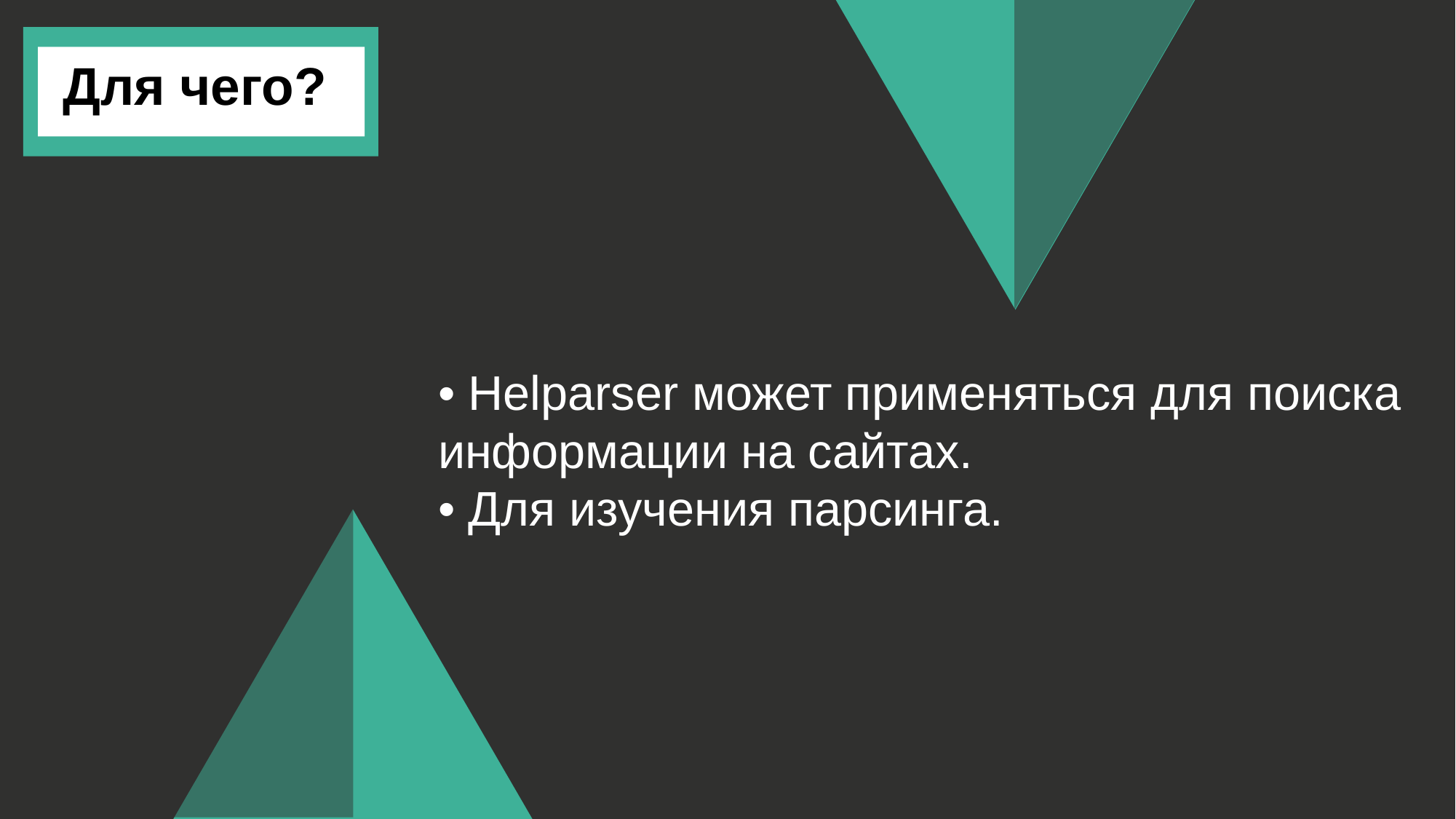

Для чего?
• Helparser может применяться для поиска
информации на сайтах.
• Для изучения парсинга.